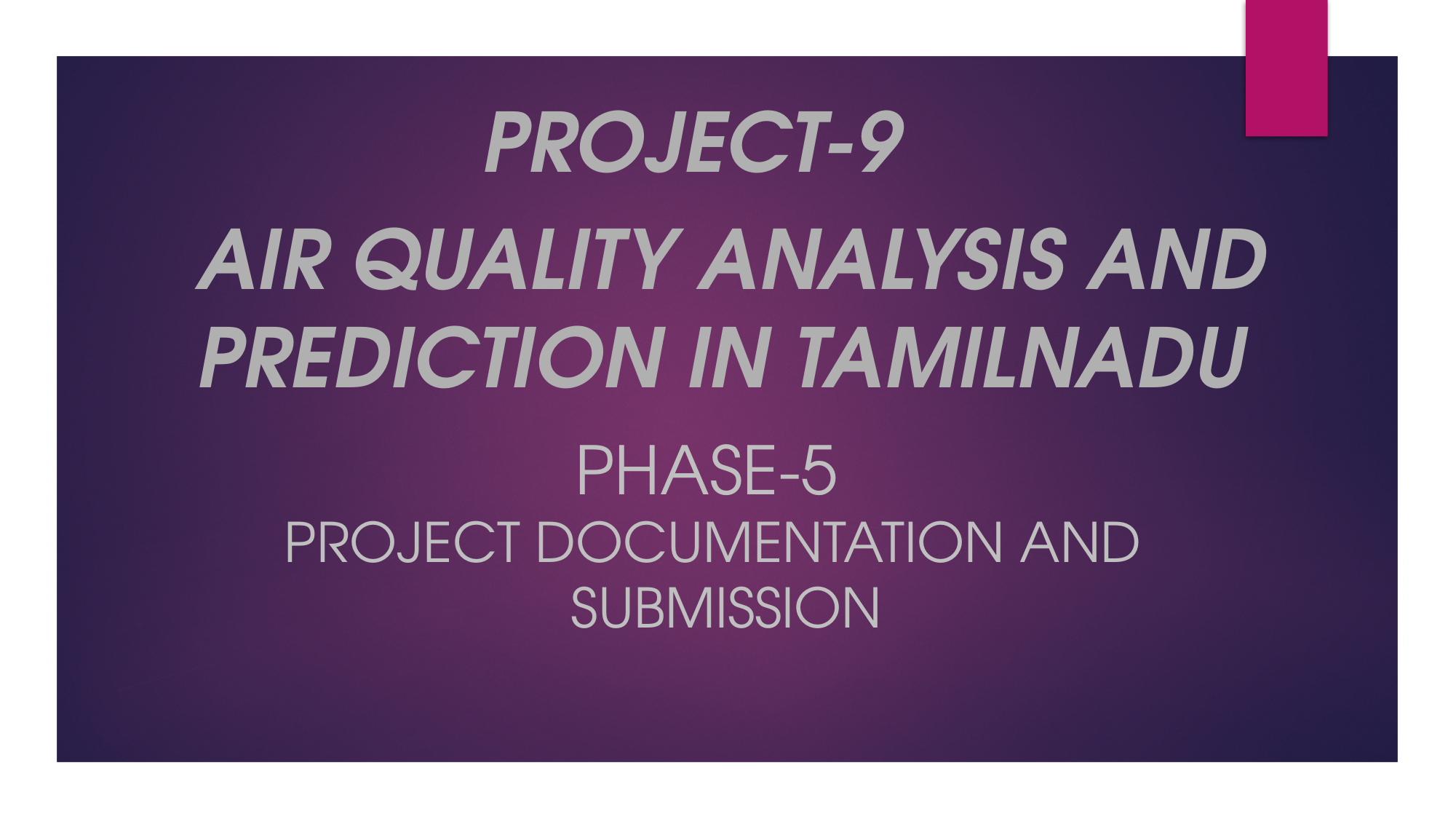

# PROJECT-9
AIR QUALITY ANALYSIS AND PREDICTION IN TAMILNADU
                                            PHASE-5
   PROJECT DOCUMENTATION AND
                      SUBMISSION